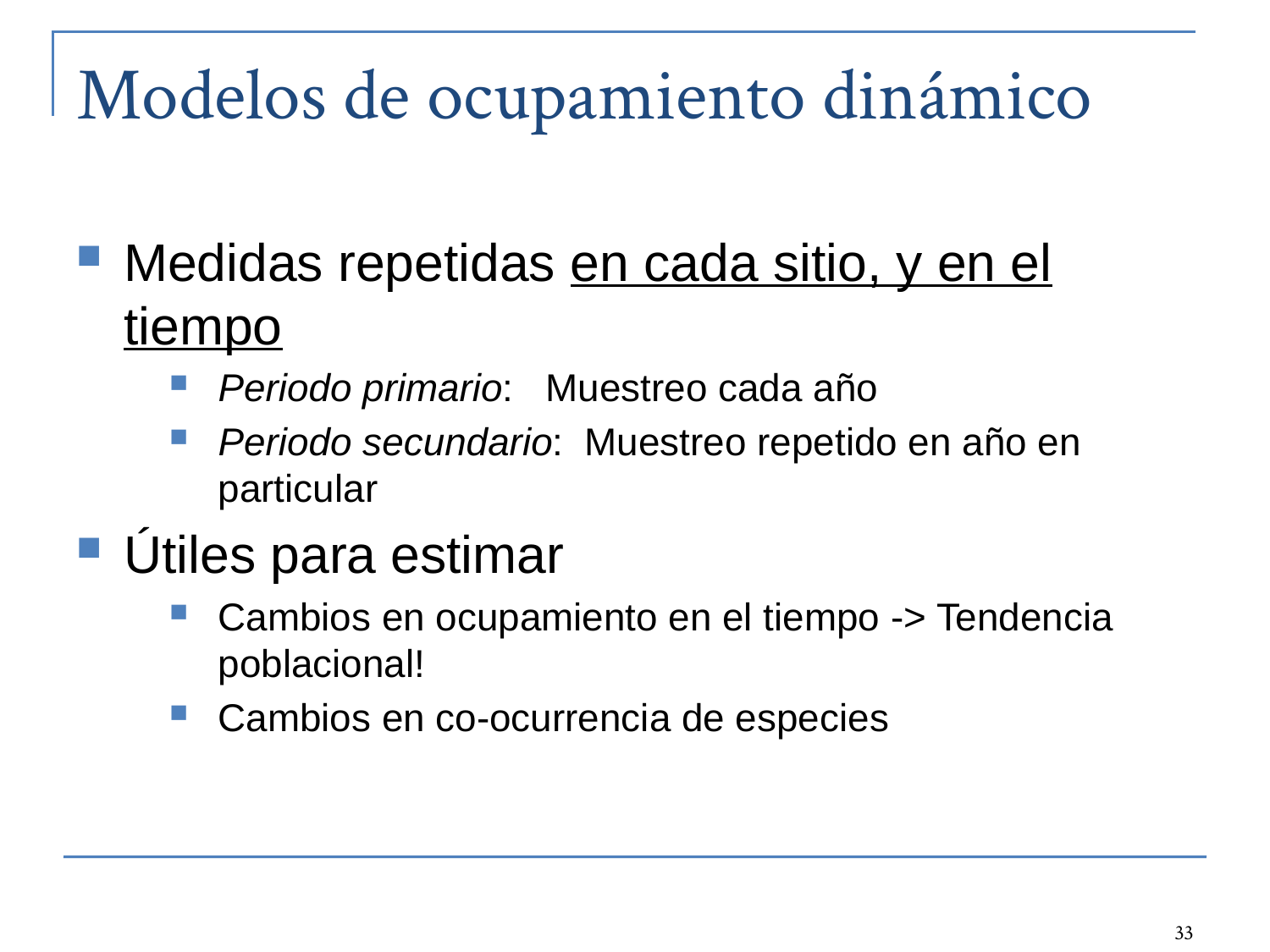

# Modelos de ocupamiento dinámico
Medidas repetidas en cada sitio, y en el tiempo
Periodo primario:   Muestreo cada año
Periodo secundario:  Muestreo repetido en año en particular
Útiles para estimar
Cambios en ocupamiento en el tiempo -> Tendencia poblacional!
Cambios en co-ocurrencia de especies

33